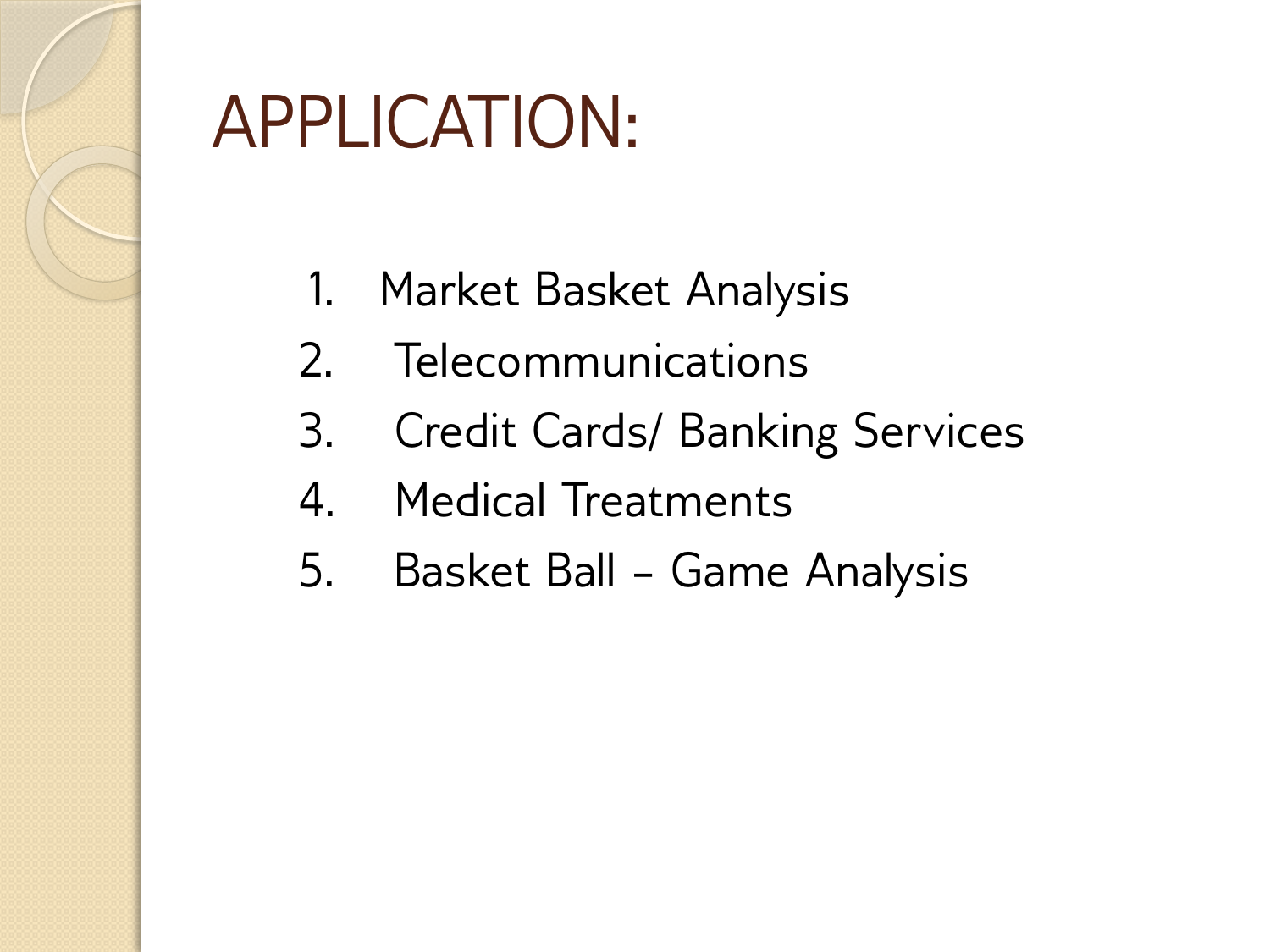

# APPLICATION:
     1.   Market Basket Analysis
     2.    Telecommunications
     3.    Credit Cards/ Banking Services
     4.    Medical Treatments
     5.    Basket Ball – Game Analysis